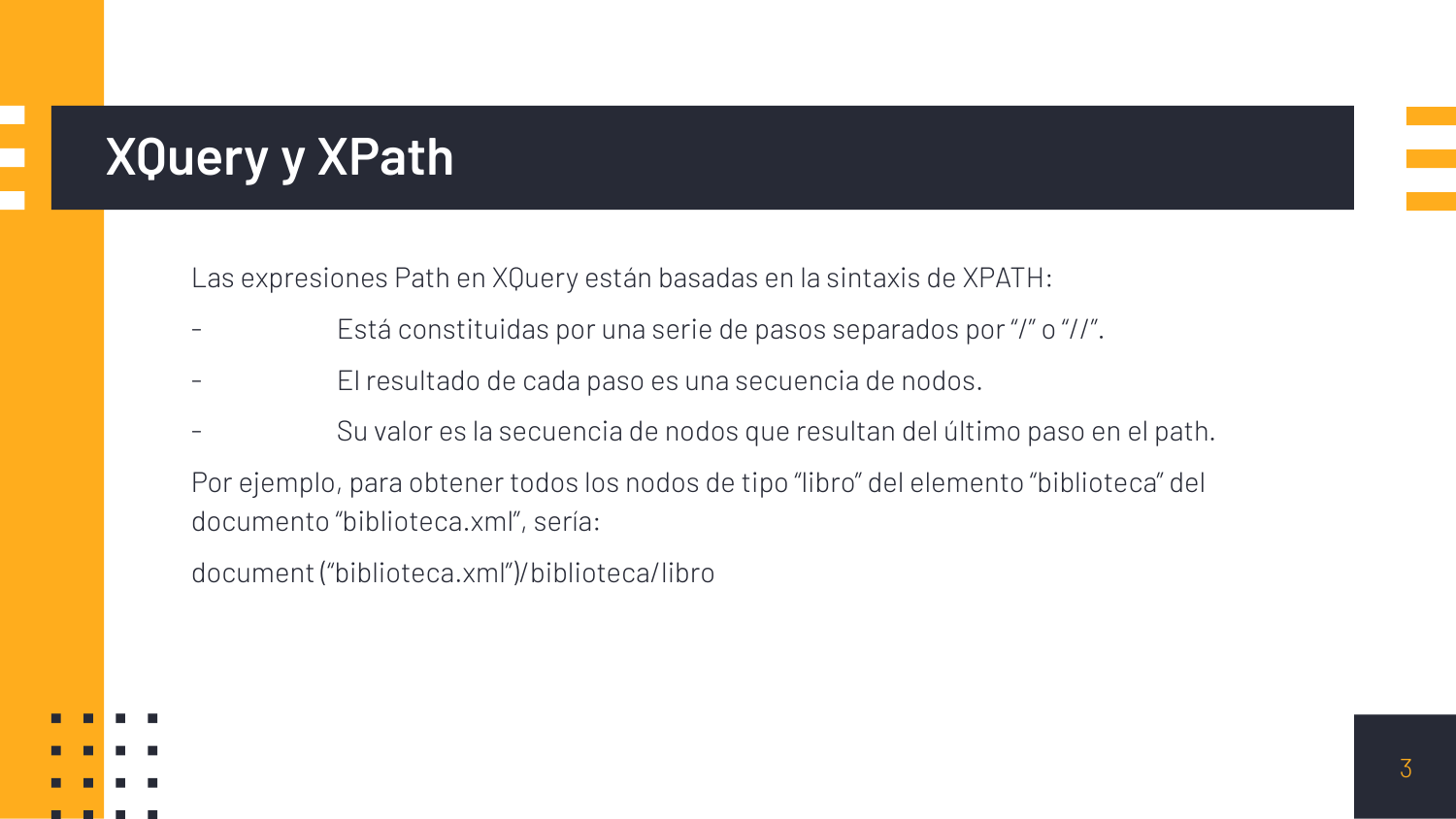

# XQuery y XPath
Las expresiones Path en XQuery están basadas en la sintaxis de XPATH:
-	Está constituidas por una serie de pasos separados por “/” o “//”.
-	El resultado de cada paso es una secuencia de nodos.
-	Su valor es la secuencia de nodos que resultan del último paso en el path.
Por ejemplo, para obtener todos los nodos de tipo “libro” del elemento “biblioteca” del documento “biblioteca.xml”, sería:
document (“biblioteca.xml”)/biblioteca/libro

3